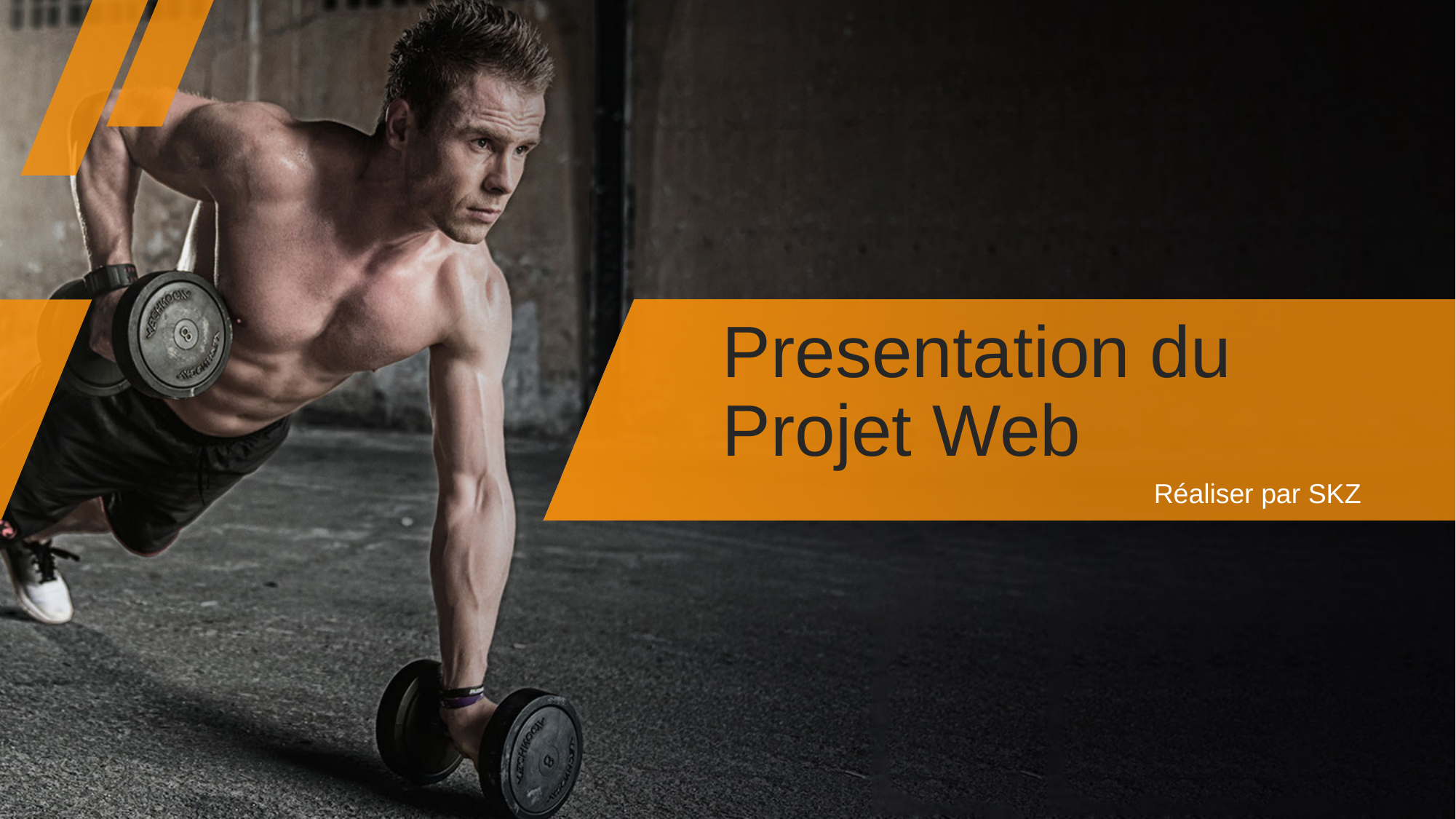

Presentation du 	Projet Web
Réaliser par SKZ